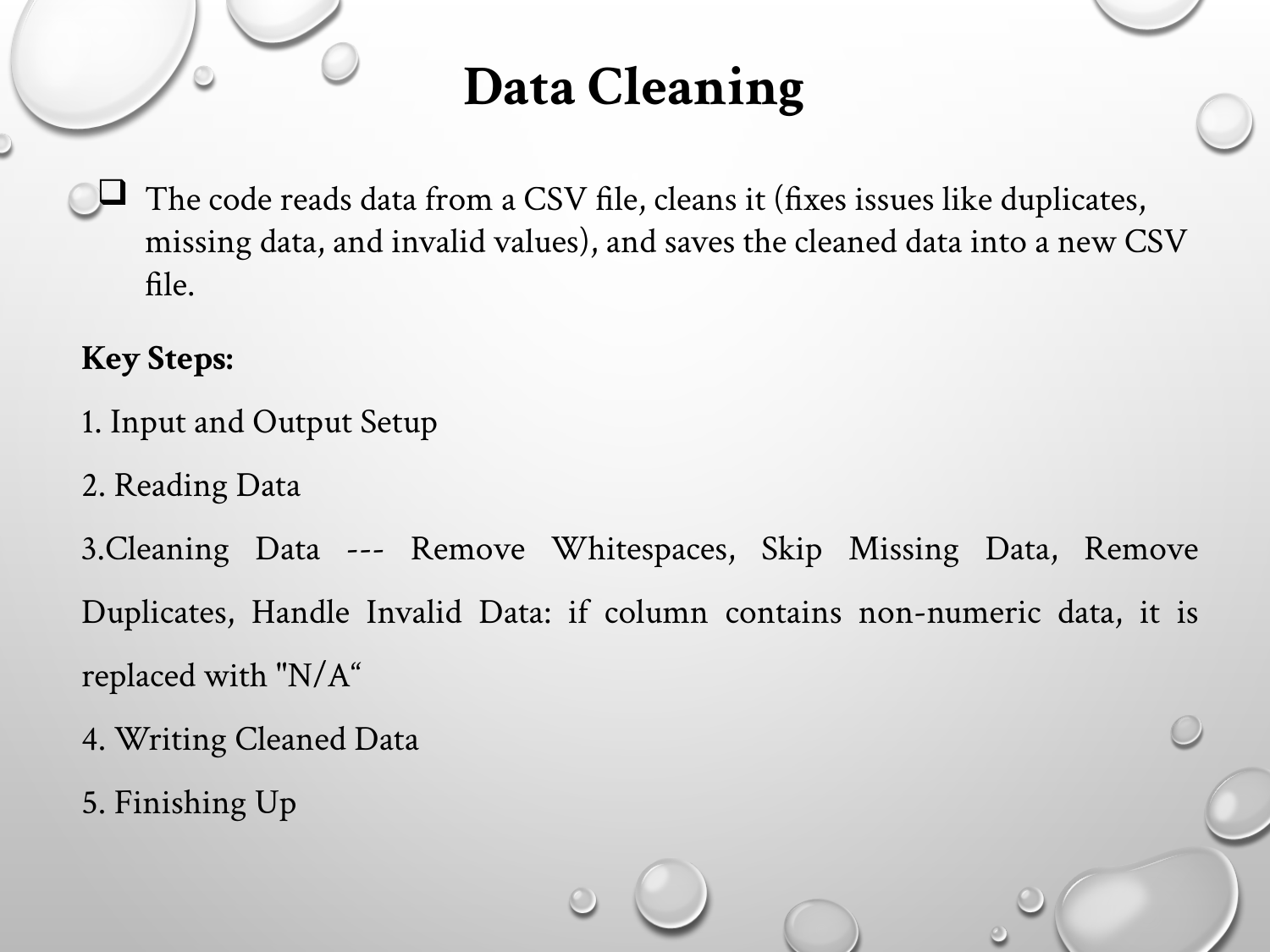

Data Cleaning
The code reads data from a CSV file, cleans it (fixes issues like duplicates, missing data, and invalid values), and saves the cleaned data into a new CSV file.

Key Steps:
1. Input and Output Setup
2. Reading Data
3.Cleaning Data --- Remove Whitespaces, Skip Missing Data, Remove Duplicates, Handle Invalid Data: if column contains non-numeric data, it is replaced with "N/A“
4. Writing Cleaned Data
5. Finishing Up